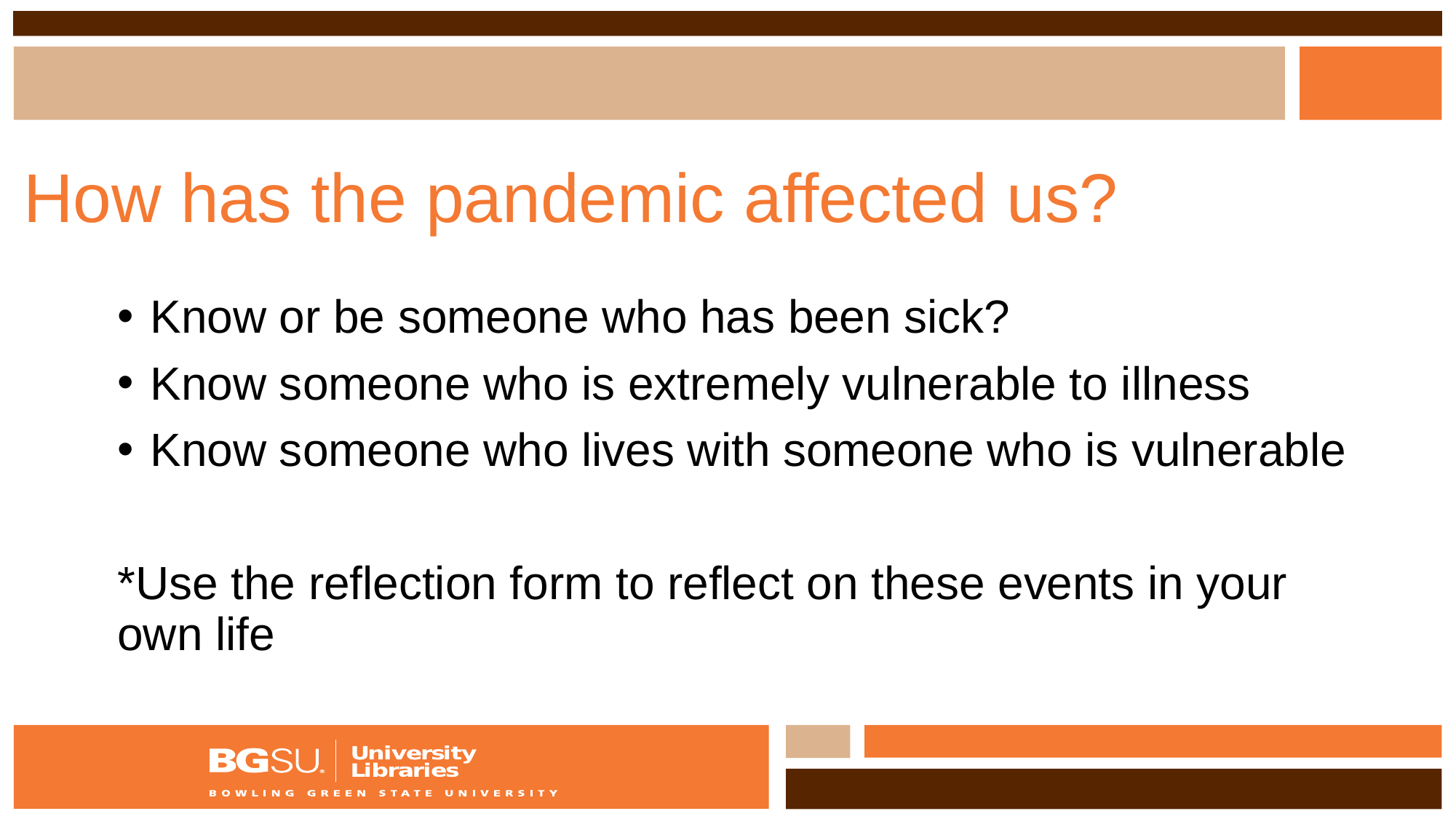

# How has the pandemic affected us?
Know or be someone who has been sick?
Know someone who is extremely vulnerable to illness
Know someone who lives with someone who is vulnerable

*Use the reflection form to reflect on these events in your own life